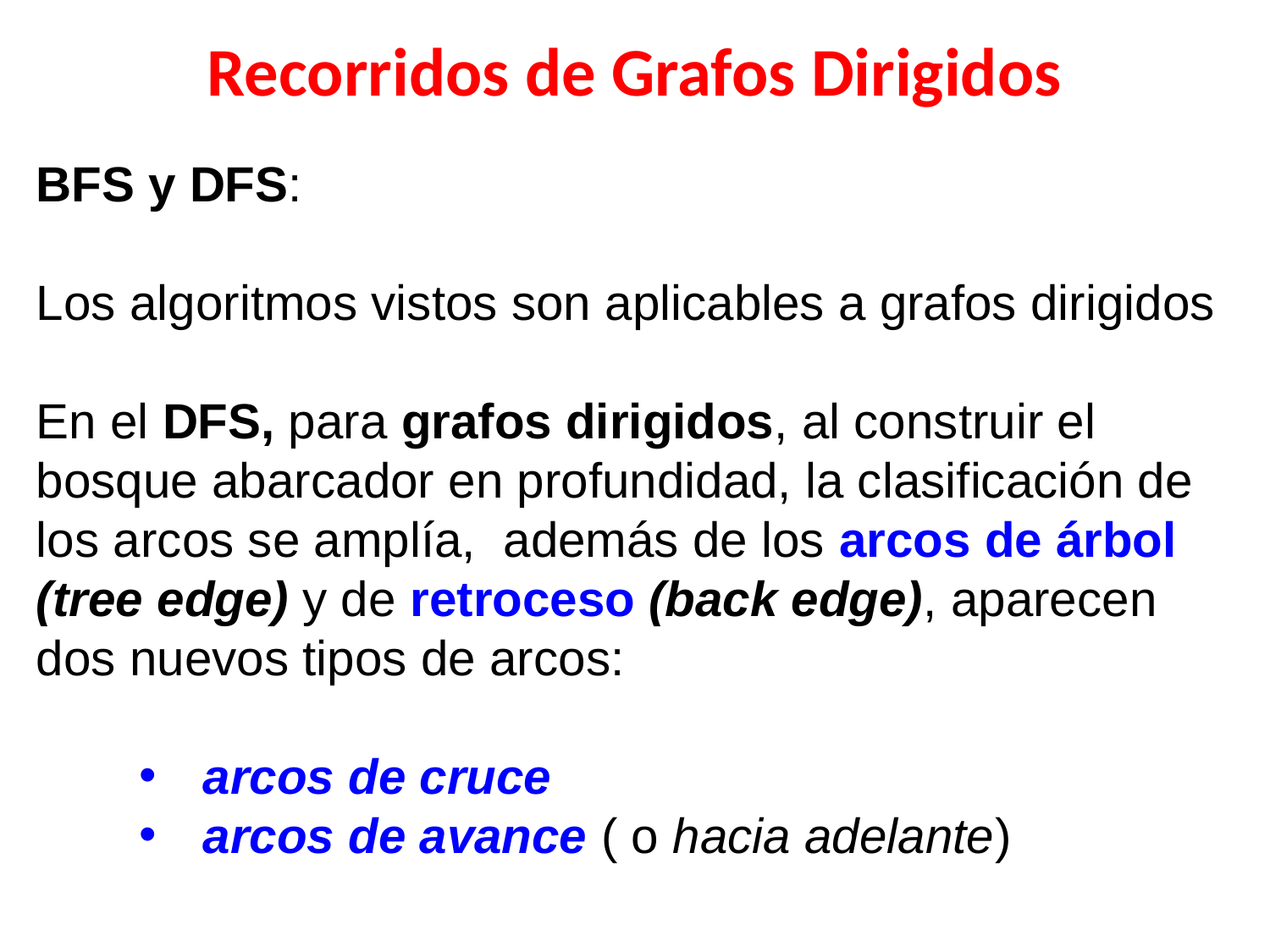

Recorridos de Grafos Dirigidos

BFS y DFS:

Los algoritmos vistos son aplicables a grafos dirigidos

En el DFS, para grafos dirigidos, al construir el bosque abarcador en profundidad, la clasificación de los arcos se amplía,  además de los arcos de árbol (tree edge) y de retroceso (back edge), aparecen dos nuevos tipos de arcos:

arcos de cruce
arcos de avance ( o hacia adelante)